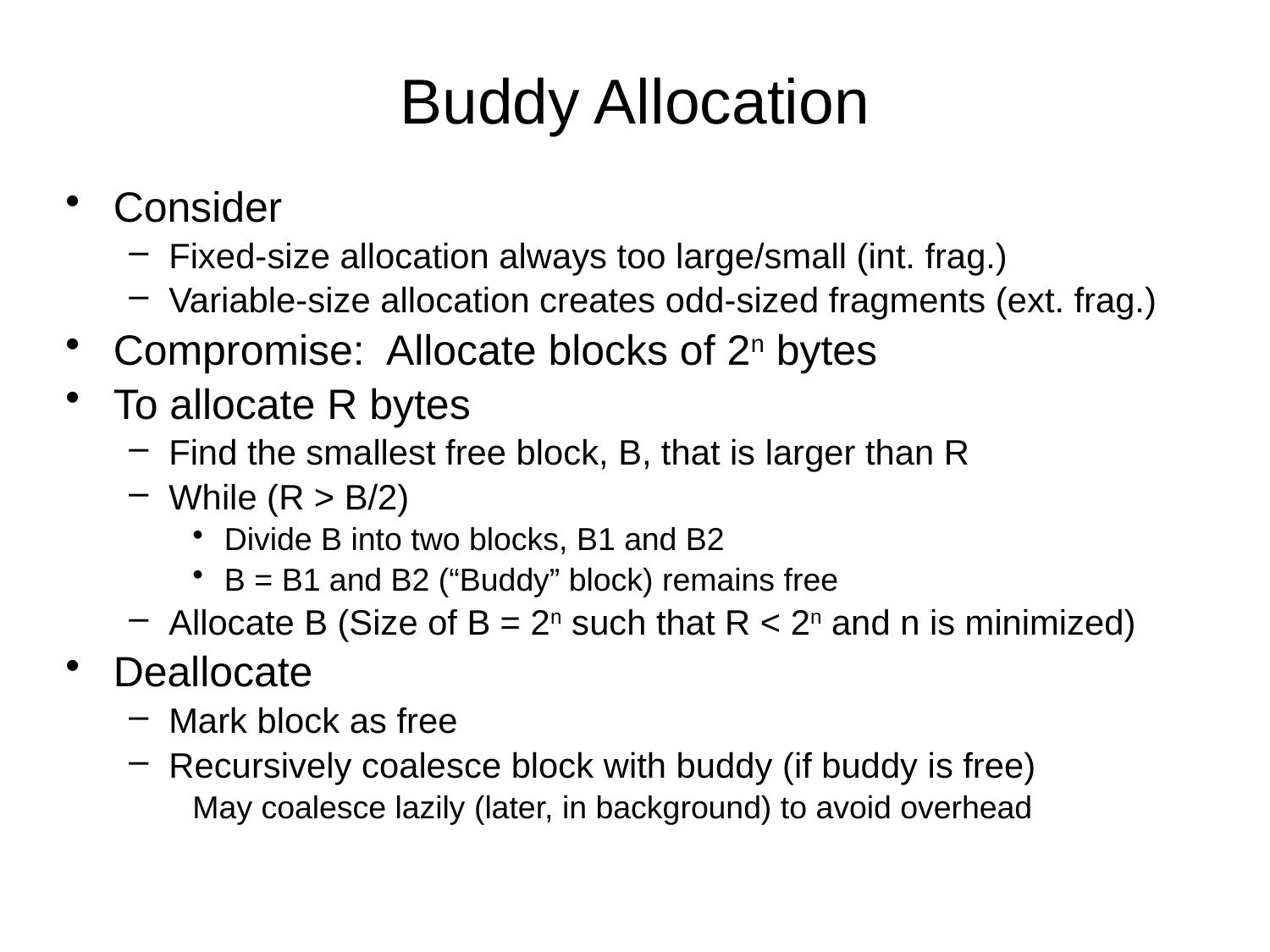

# Buddy Allocation
Consider
Fixed-size allocation always too large/small (int. frag.)
Variable-size allocation creates odd-sized fragments (ext. frag.)
Compromise:  Allocate blocks of 2n bytes
To allocate R bytes
Find the smallest free block, B, that is larger than R
While (R > B/2)
Divide B into two blocks, B1 and B2
B = B1 and B2 (“Buddy” block) remains free
Allocate B (Size of B = 2n such that R < 2n and n is minimized)
Deallocate
Mark block as free
Recursively coalesce block with buddy (if buddy is free)
May coalesce lazily (later, in background) to avoid overhead